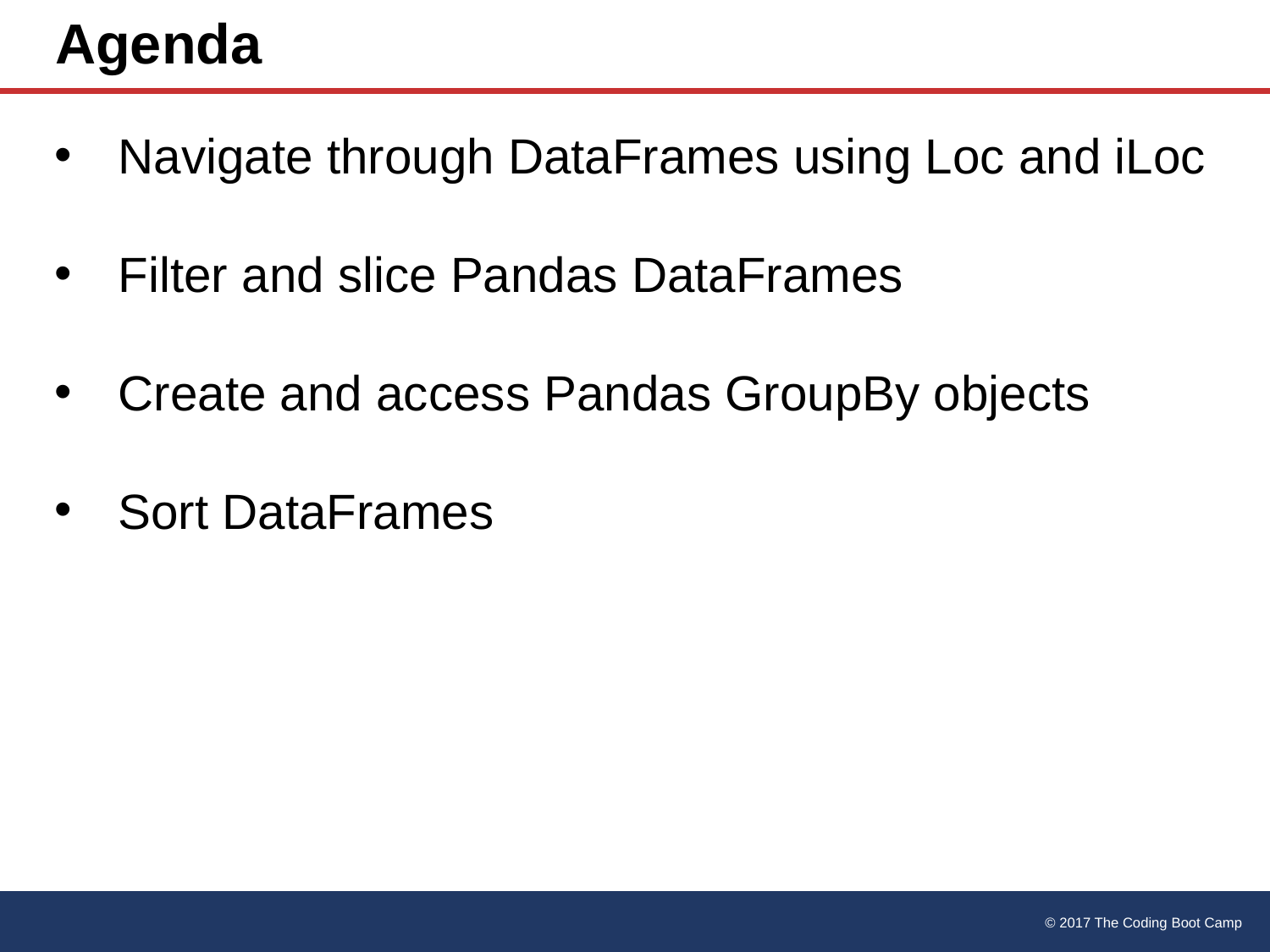

# Agenda
Navigate through DataFrames using Loc and iLoc

Filter and slice Pandas DataFrames

Create and access Pandas GroupBy objects

Sort DataFrames